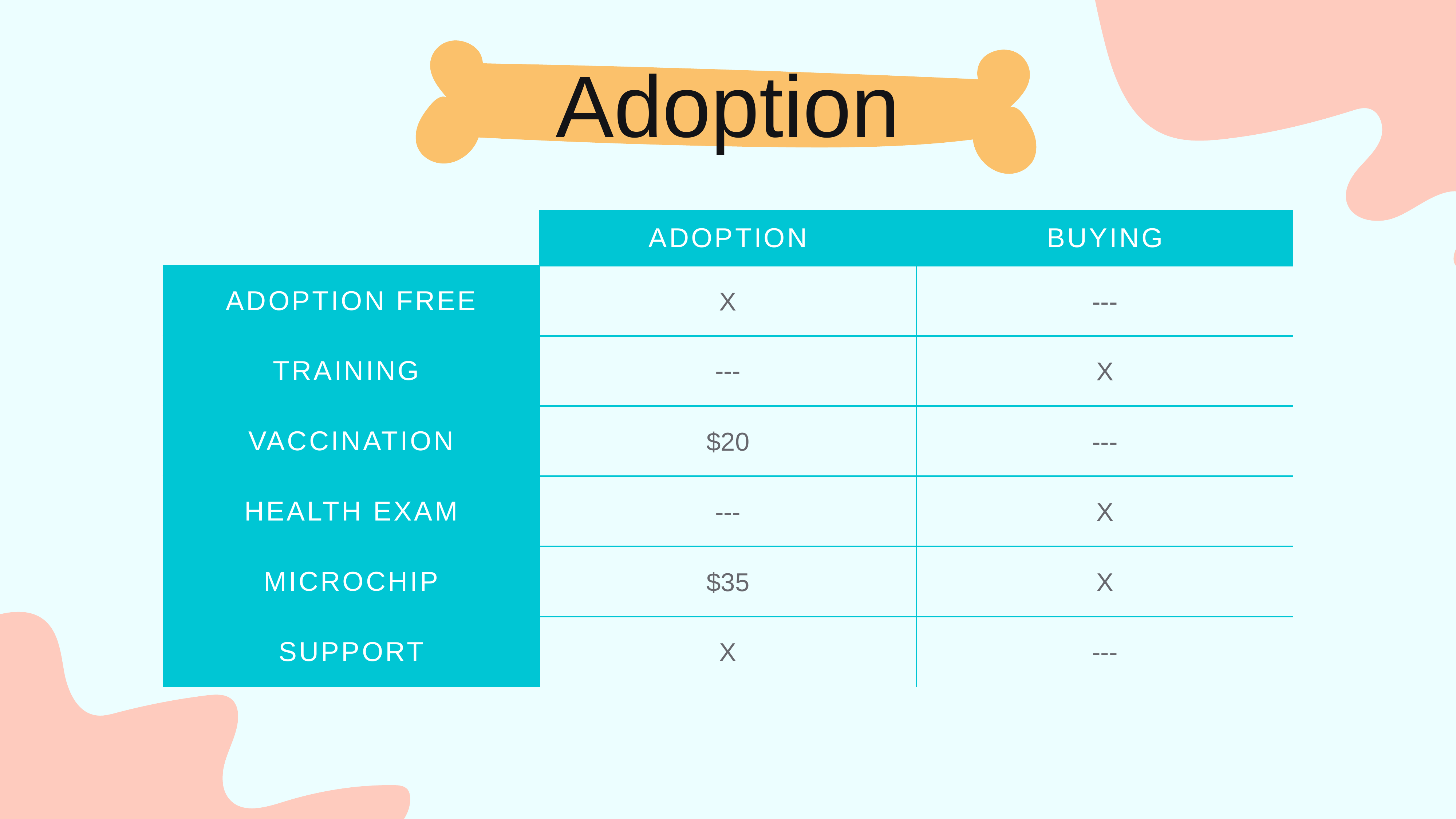

Adoption
|  | ADOPTION | BUYING |
| --- | --- | --- |
| ADOPTION FREE | X | --- |
| TRAINING | --- | X |
| VACCINATION | $20 | --- |
| HEALTH EXAM | --- | X |
| MICROCHIP | $35 | X |
| SUPPORT | X | --- |